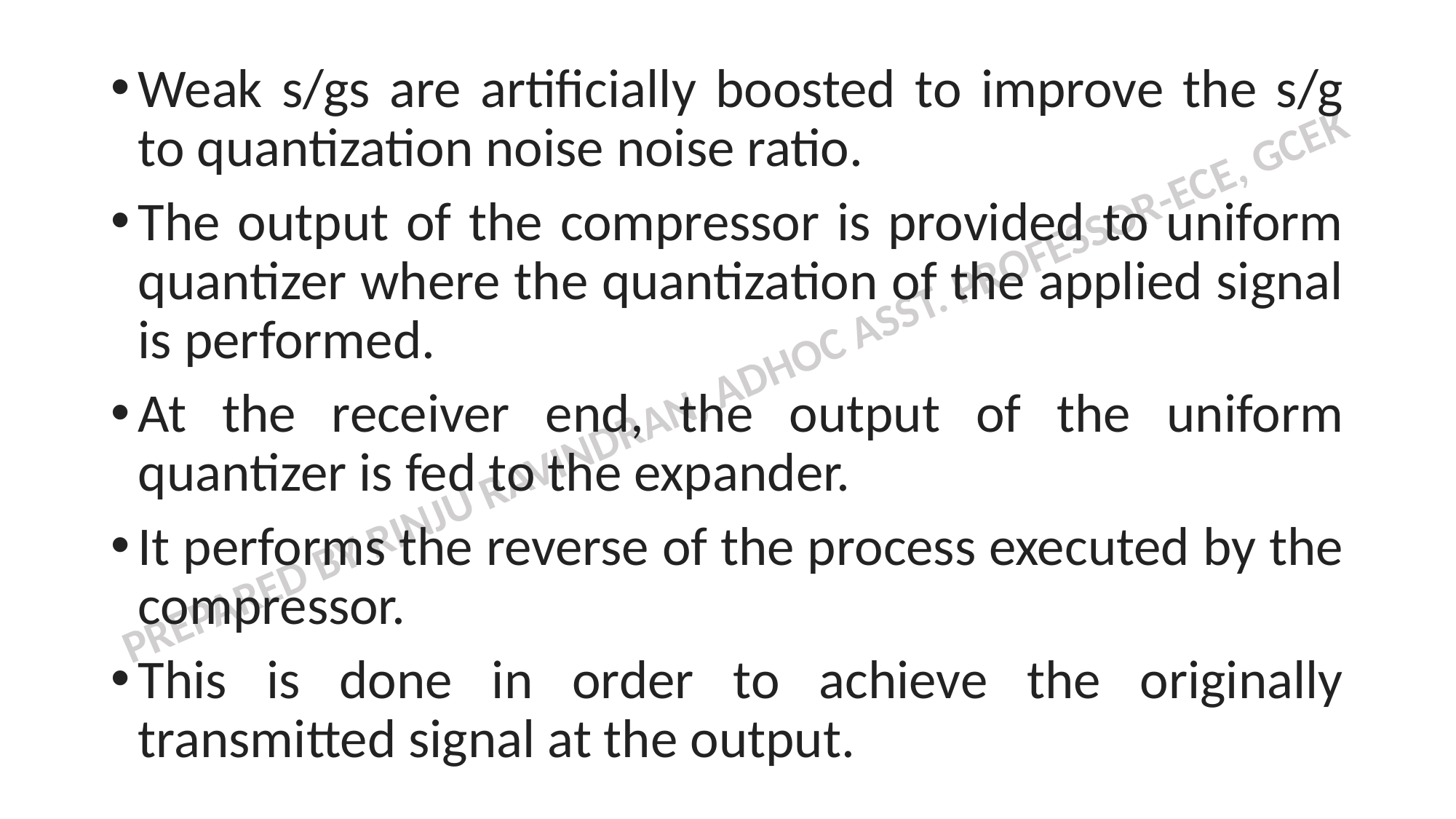

Weak s/gs are artificially boosted to improve the s/g to quantization noise noise ratio.
The output of the compressor is provided to uniform quantizer where the quantization of the applied signal is performed.
At the receiver end, the output of the uniform quantizer is fed to the expander.
It performs the reverse of the process executed by the compressor.
This is done in order to achieve the originally transmitted signal at the output.